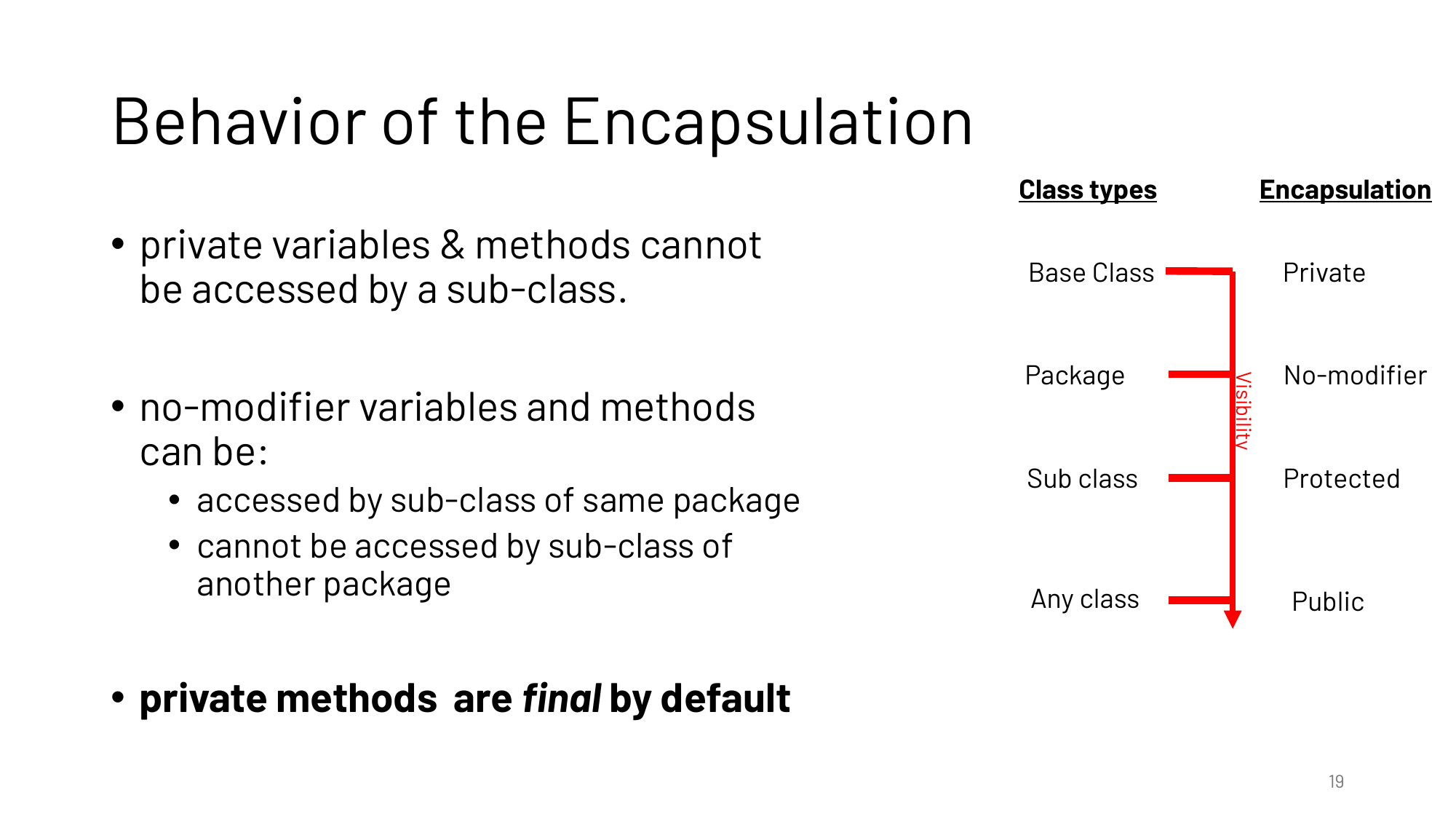

# Behavior of the Encapsulation
Class types
Encapsulation
private variables & methods cannot be accessed by a sub-class.

no-modifier variables and methods can be:
accessed by sub-class of same package
cannot be accessed by sub-class of another package

private methods  are final by default

Base Class
Private
Package
No-modifier
Visibility
Sub class
Protected
Any class
Public
19